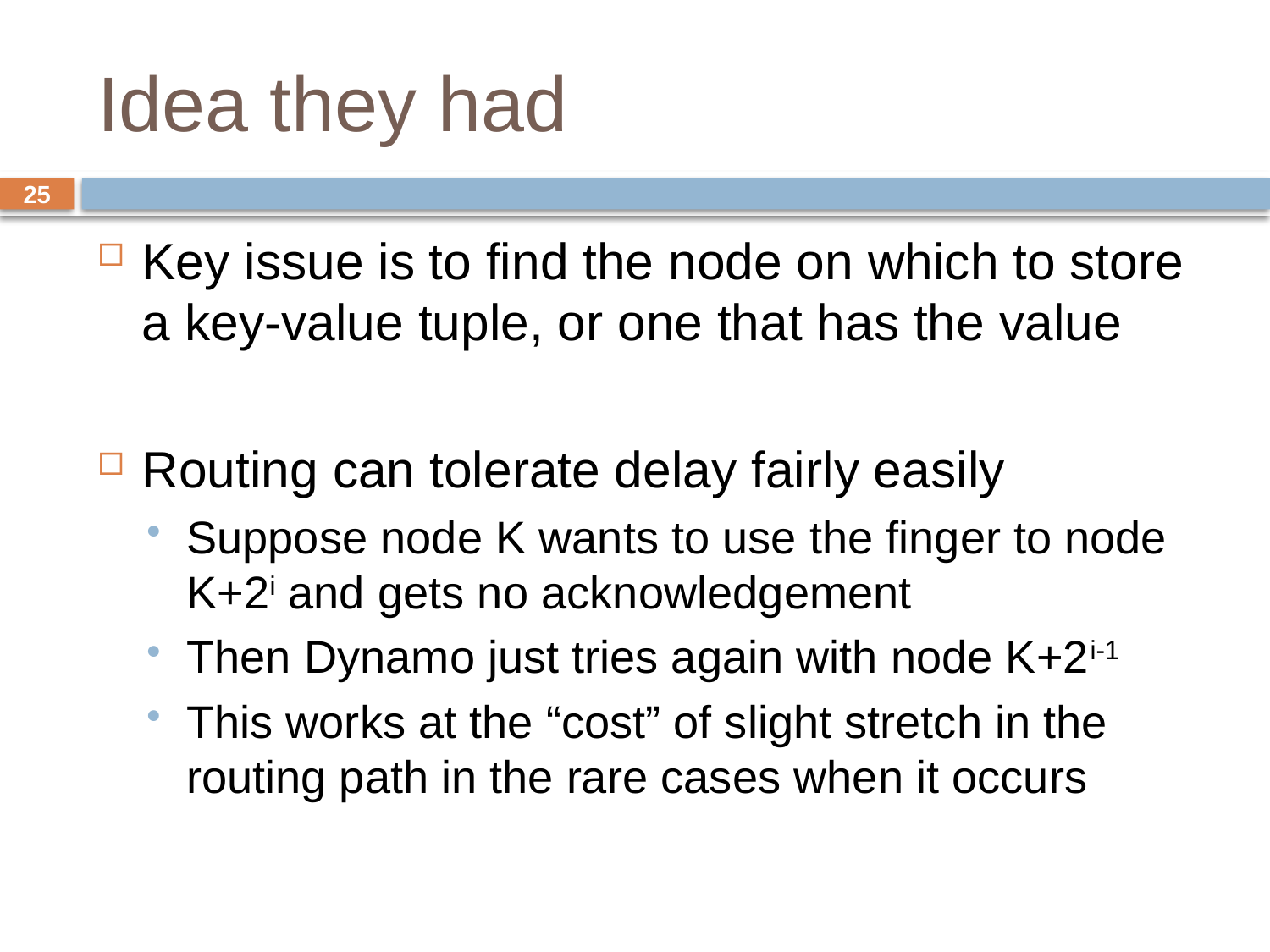

# Idea they had
25
Key issue is to find the node on which to store a key-value tuple, or one that has the value

Routing can tolerate delay fairly easily
Suppose node K wants to use the finger to node K+2i and gets no acknowledgement
Then Dynamo just tries again with node K+2i-1
This works at the “cost” of slight stretch in the routing path in the rare cases when it occurs